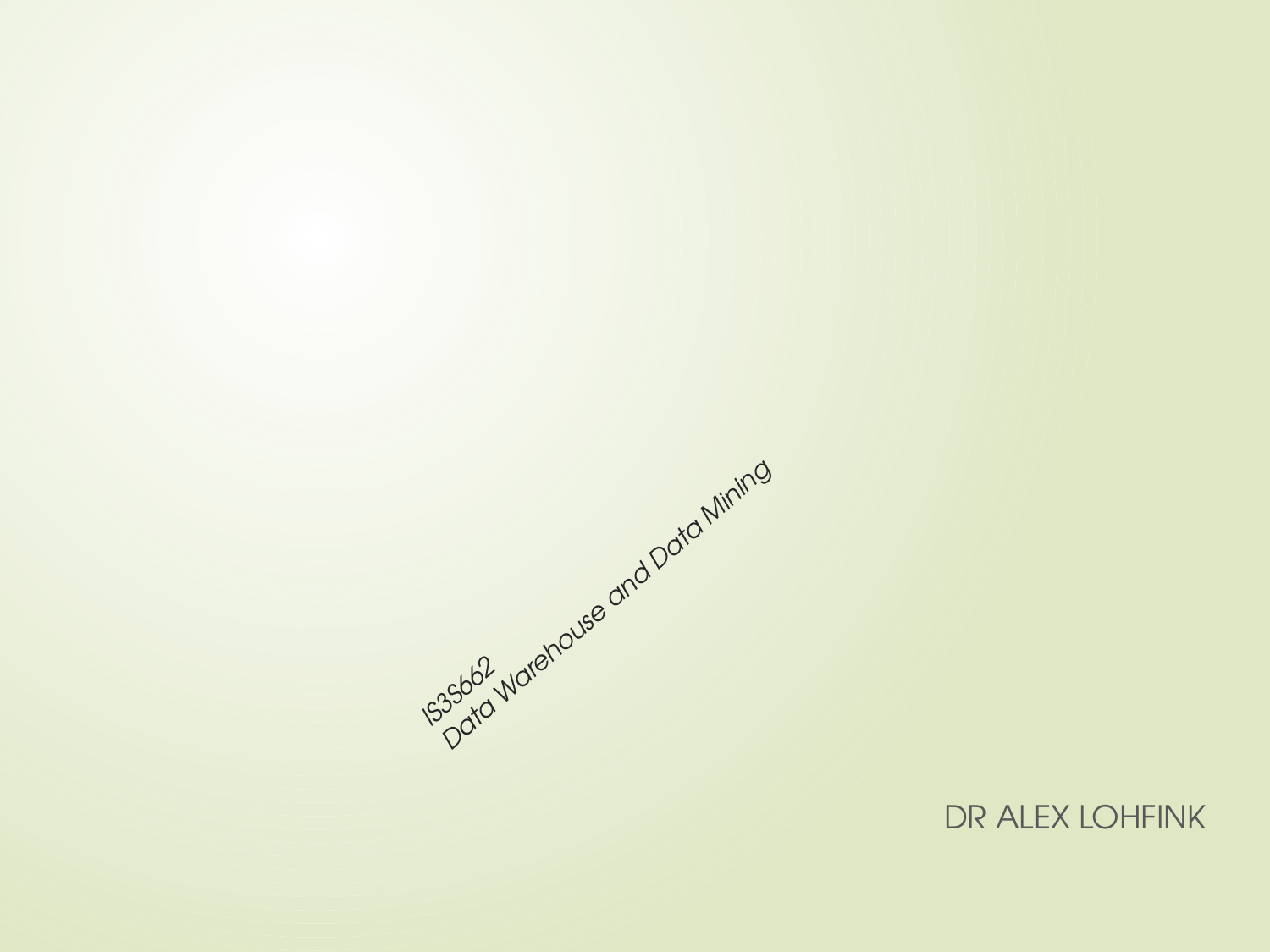

# IS3S662 Data Warehouse and Data Mining
DR ALEX LOHFINK